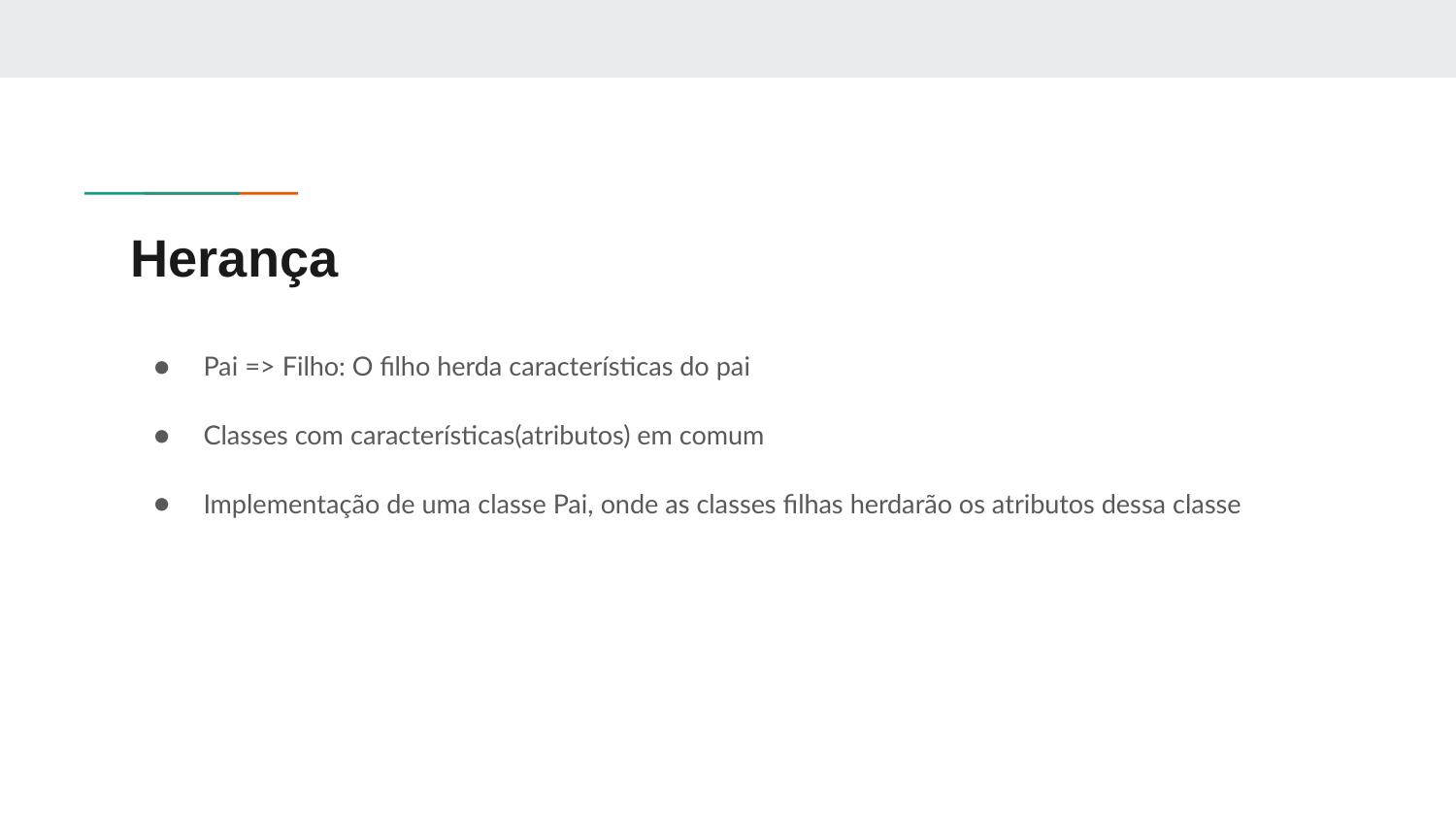

# Herança
Pai => Filho: O filho herda características do pai
Classes com características(atributos) em comum
Implementação de uma classe Pai, onde as classes filhas herdarão os atributos dessa classe